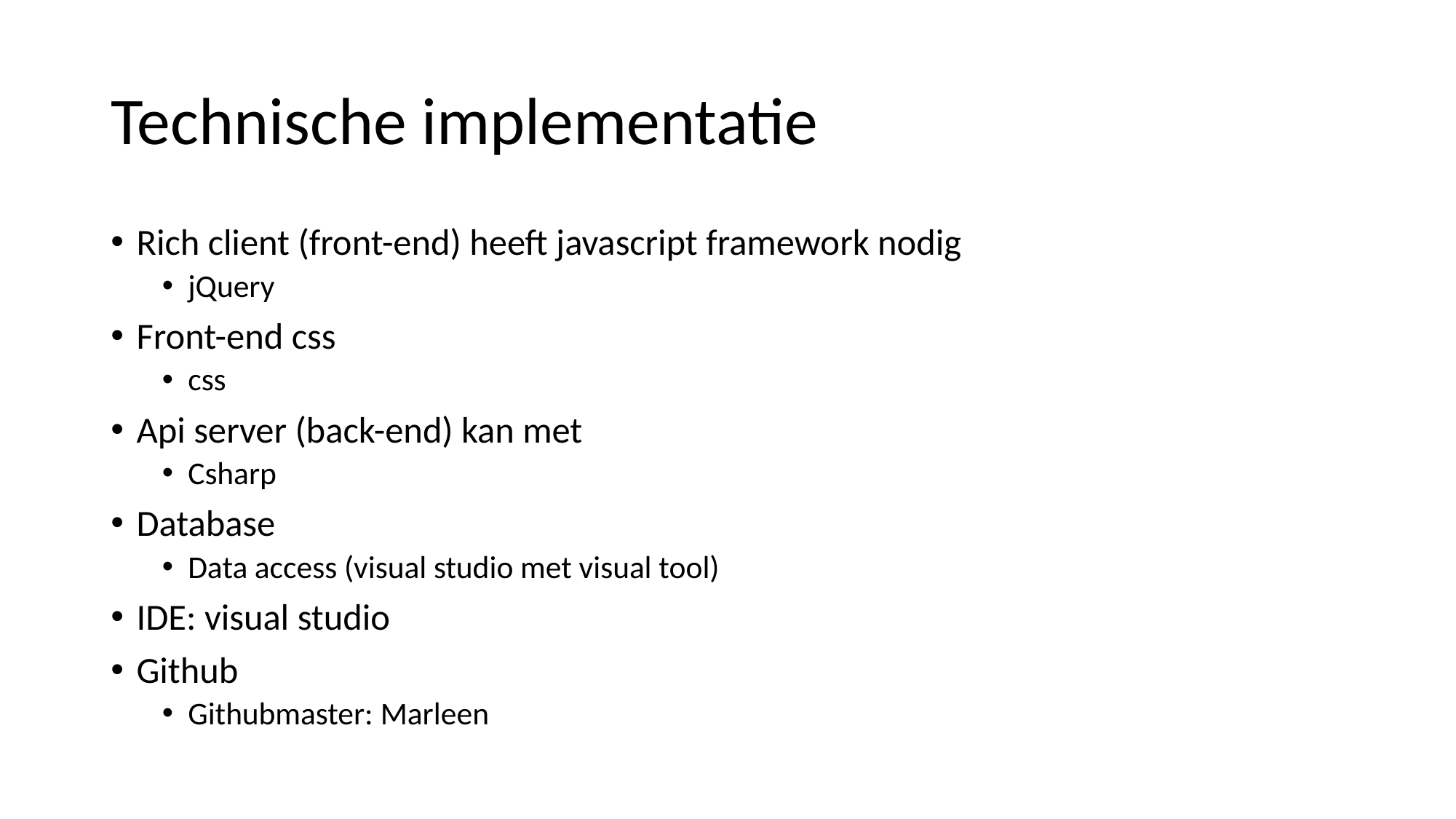

# Technische implementatie
Rich client (front-end) heeft javascript framework nodig
jQuery
Front-end css
css
Api server (back-end) kan met
Csharp
Database
Data access (visual studio met visual tool)
IDE: visual studio
Github
Githubmaster: Marleen